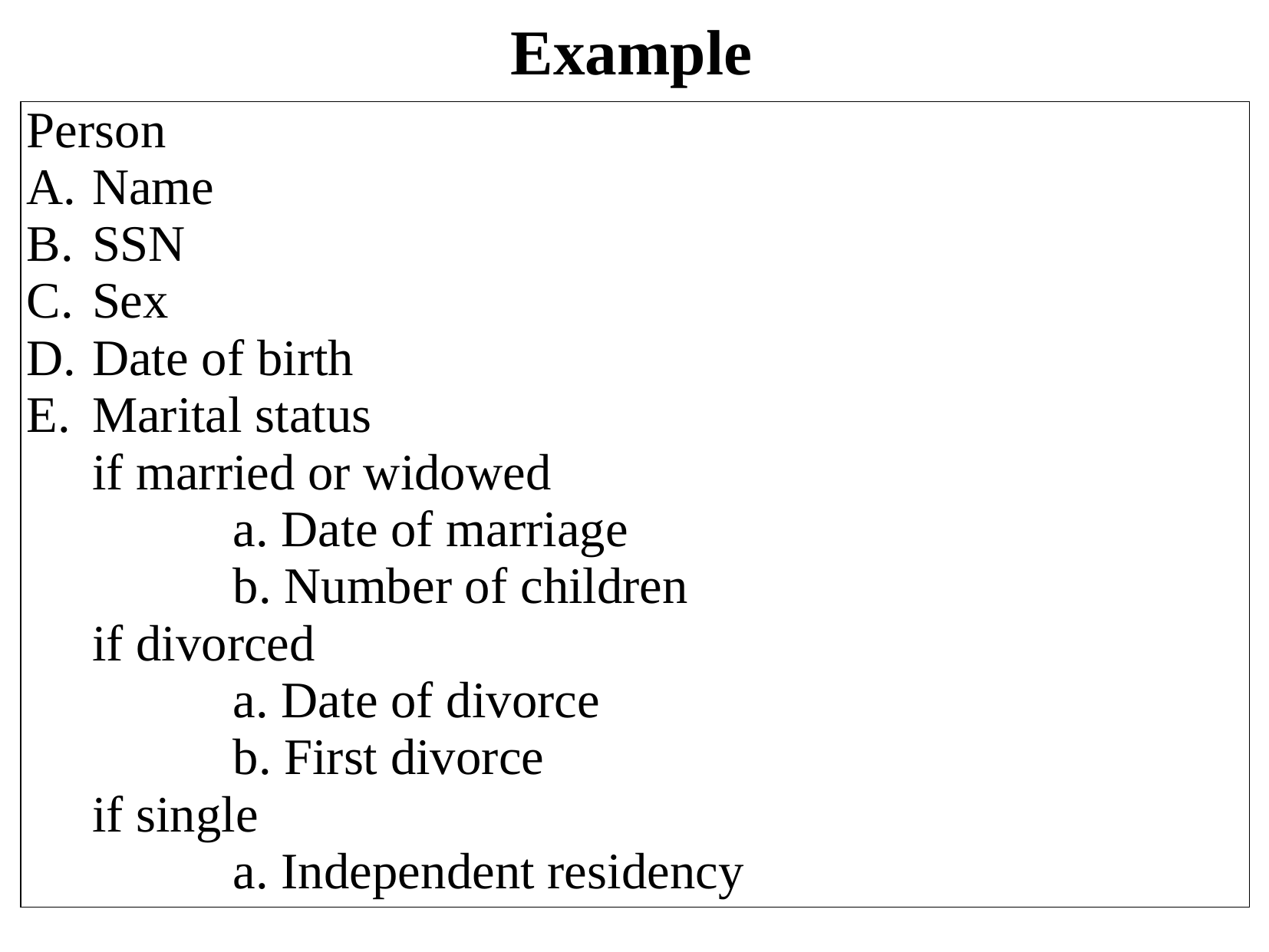

# Example
Person
Name
SSN
Sex
Date of birth
Marital status
	if married or widowed
		  a. Date of marriage
		  b. Number of children
	if divorced
		  a. Date of divorce
		  b. First divorce
	if single
		  a. Independent residency